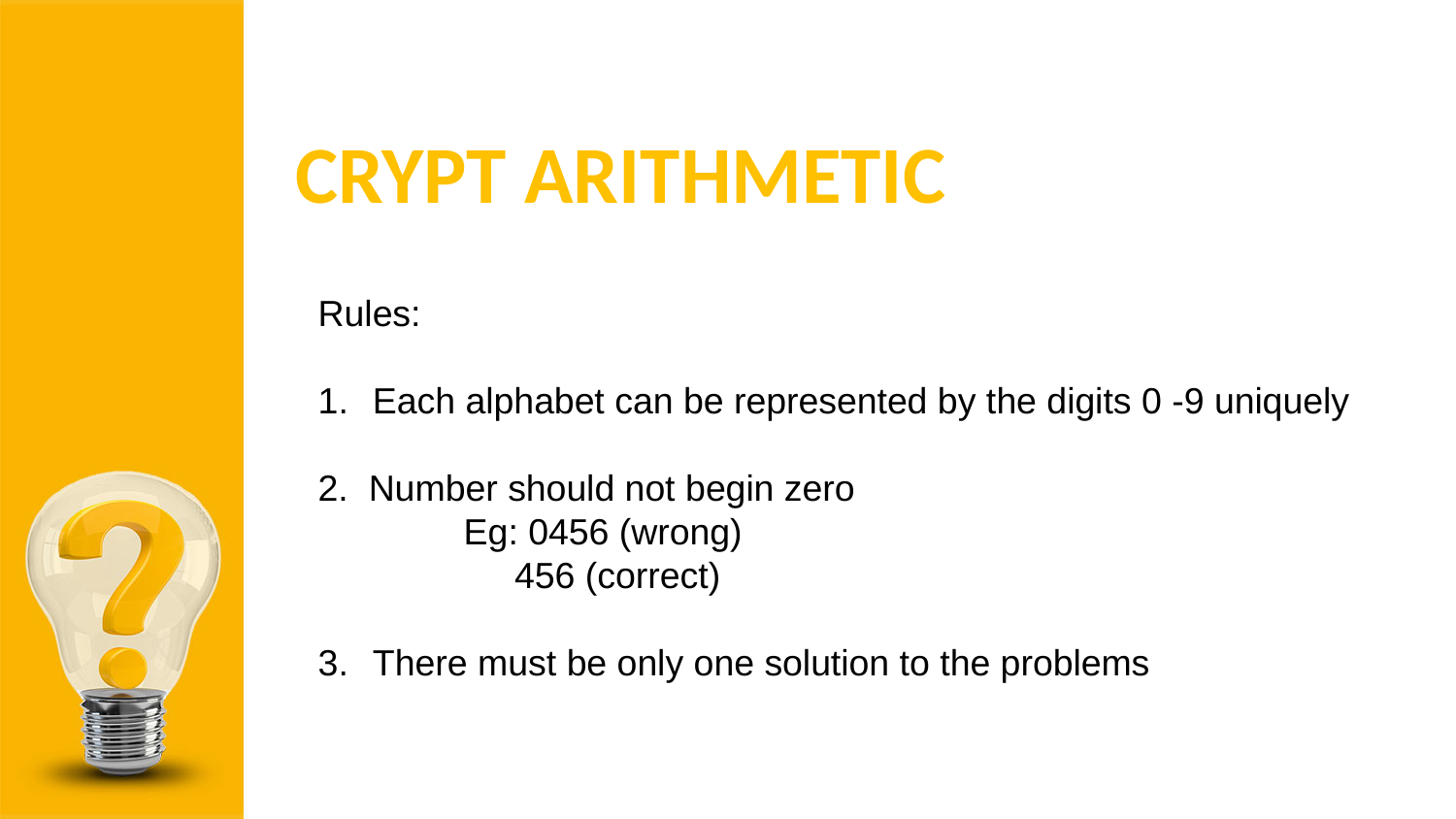

CRYPT ARITHMETIC
Rules:

Each alphabet can be represented by the digits 0 -9 uniquely

2.  Number should not begin zero
	Eg: 0456 (wrong)
	     456 (correct)

There must be only one solution to the problems